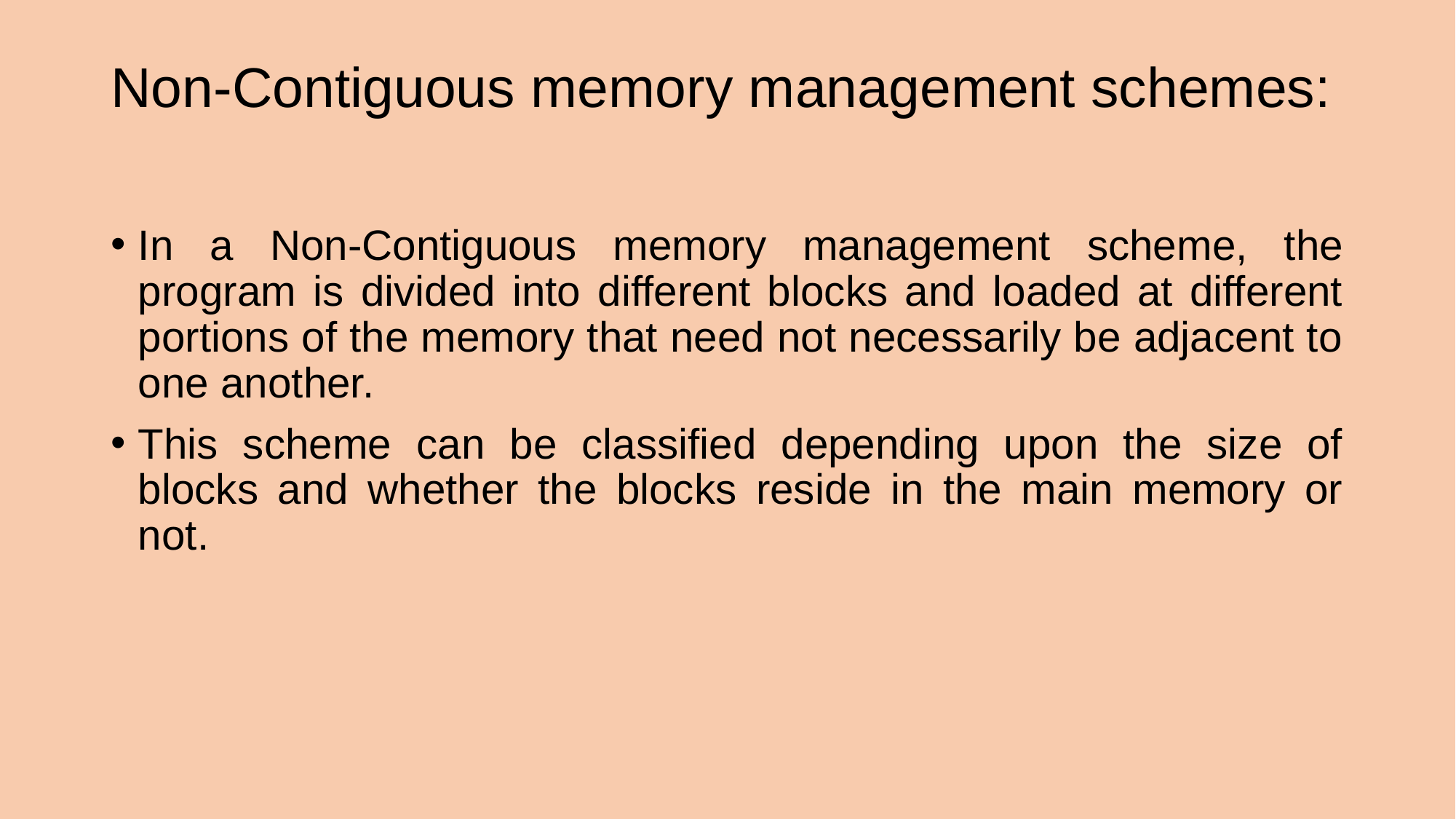

# Non-Contiguous memory management schemes:
In a Non-Contiguous memory management scheme, the program is divided into different blocks and loaded at different portions of the memory that need not necessarily be adjacent to one another.
This scheme can be classified depending upon the size of blocks and whether the blocks reside in the main memory or not.